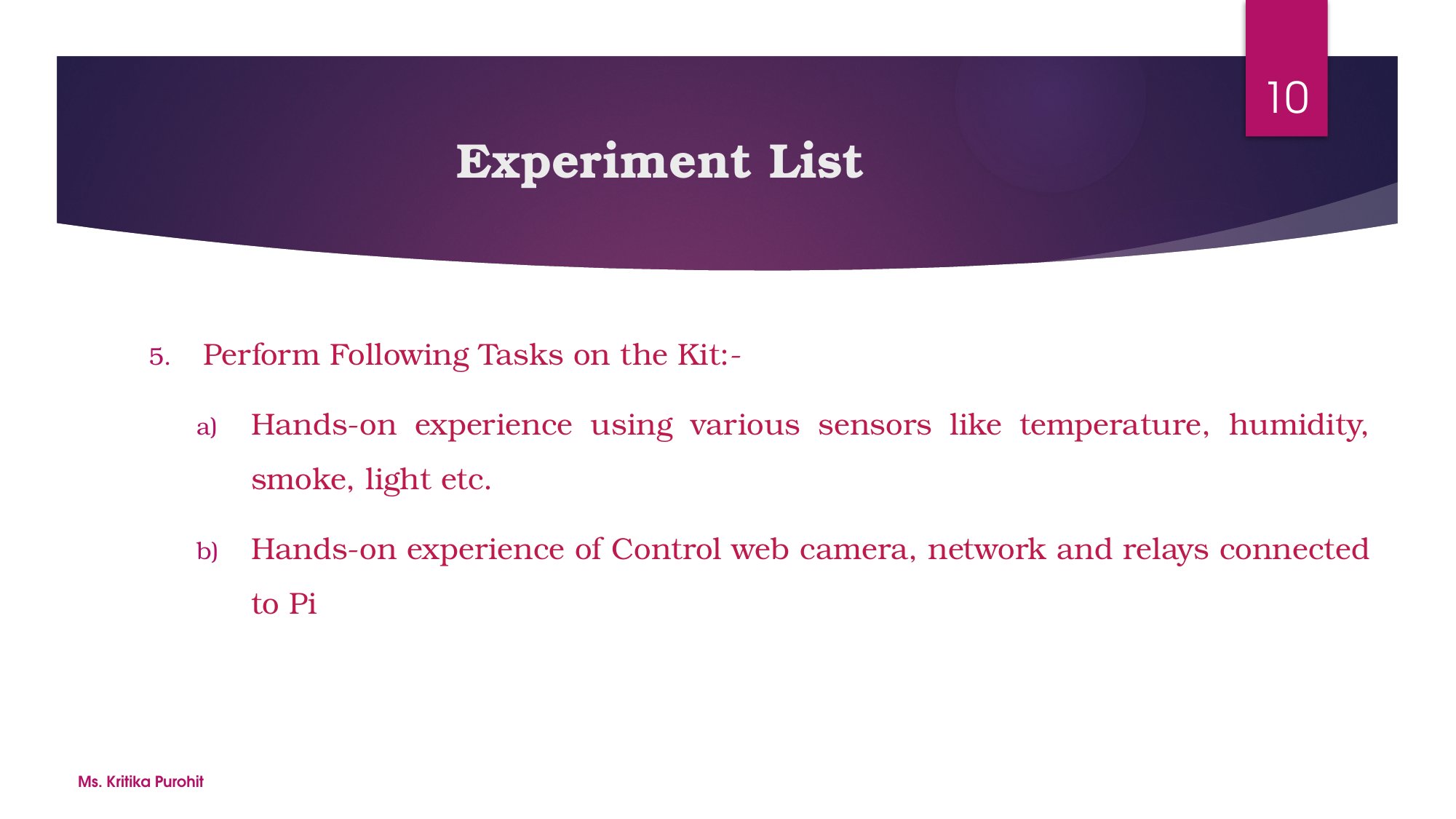

10
# Experiment List
Perform Following Tasks on the Kit:-
Hands-on experience using various sensors like temperature, humidity, smoke, light etc.
Hands-on experience of Control web camera, network and relays connected to Pi

Ms. Kritika Purohit